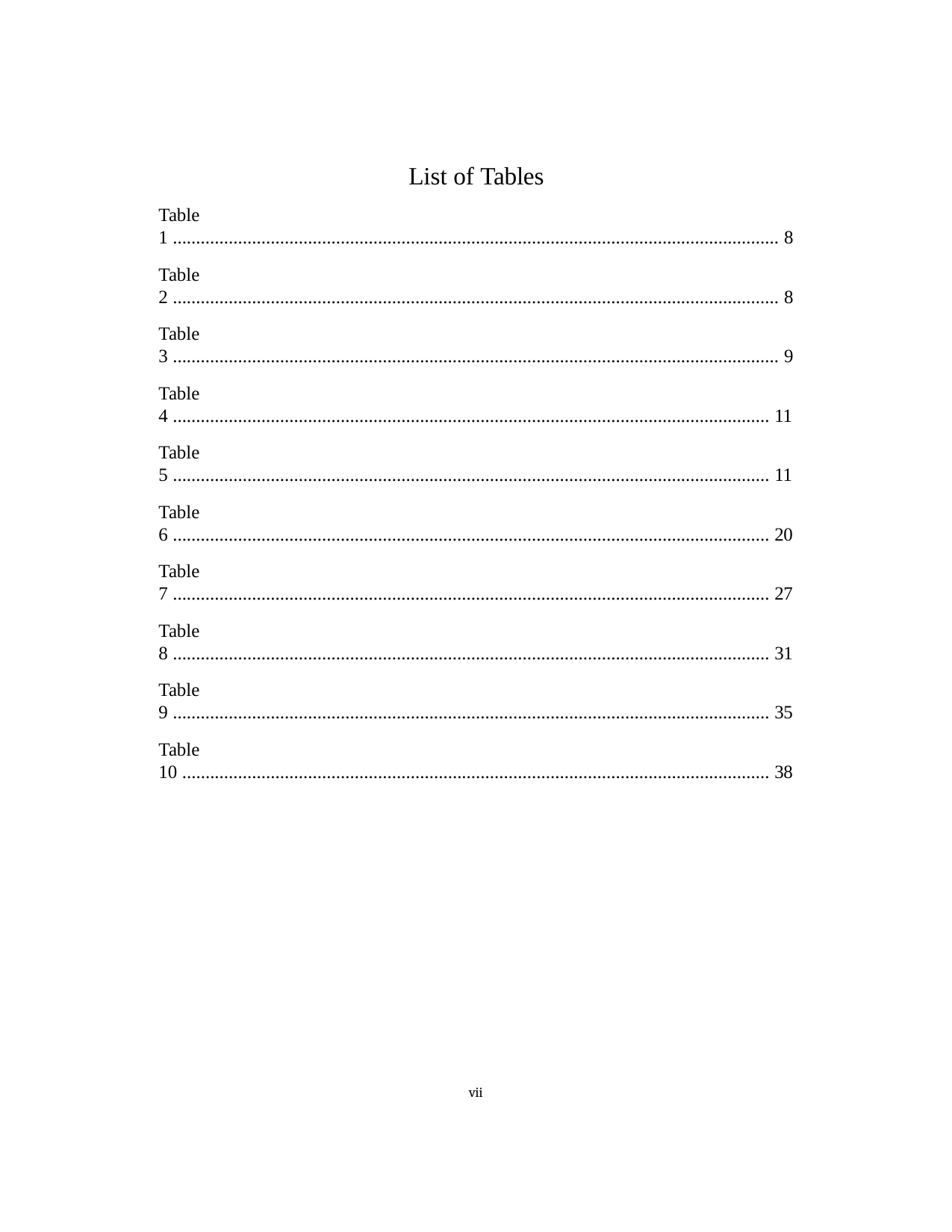

List of Tables
Table 1 .................................................................................................................................. 8
Table 2 .................................................................................................................................. 8
Table 3 .................................................................................................................................. 9
Table 4 ................................................................................................................................ 11
Table 5 ................................................................................................................................ 11
Table 6 ................................................................................................................................ 20
Table 7 ................................................................................................................................ 27
Table 8 ................................................................................................................................ 31
Table 9 ................................................................................................................................ 35
Table 10 .............................................................................................................................. 38
vii